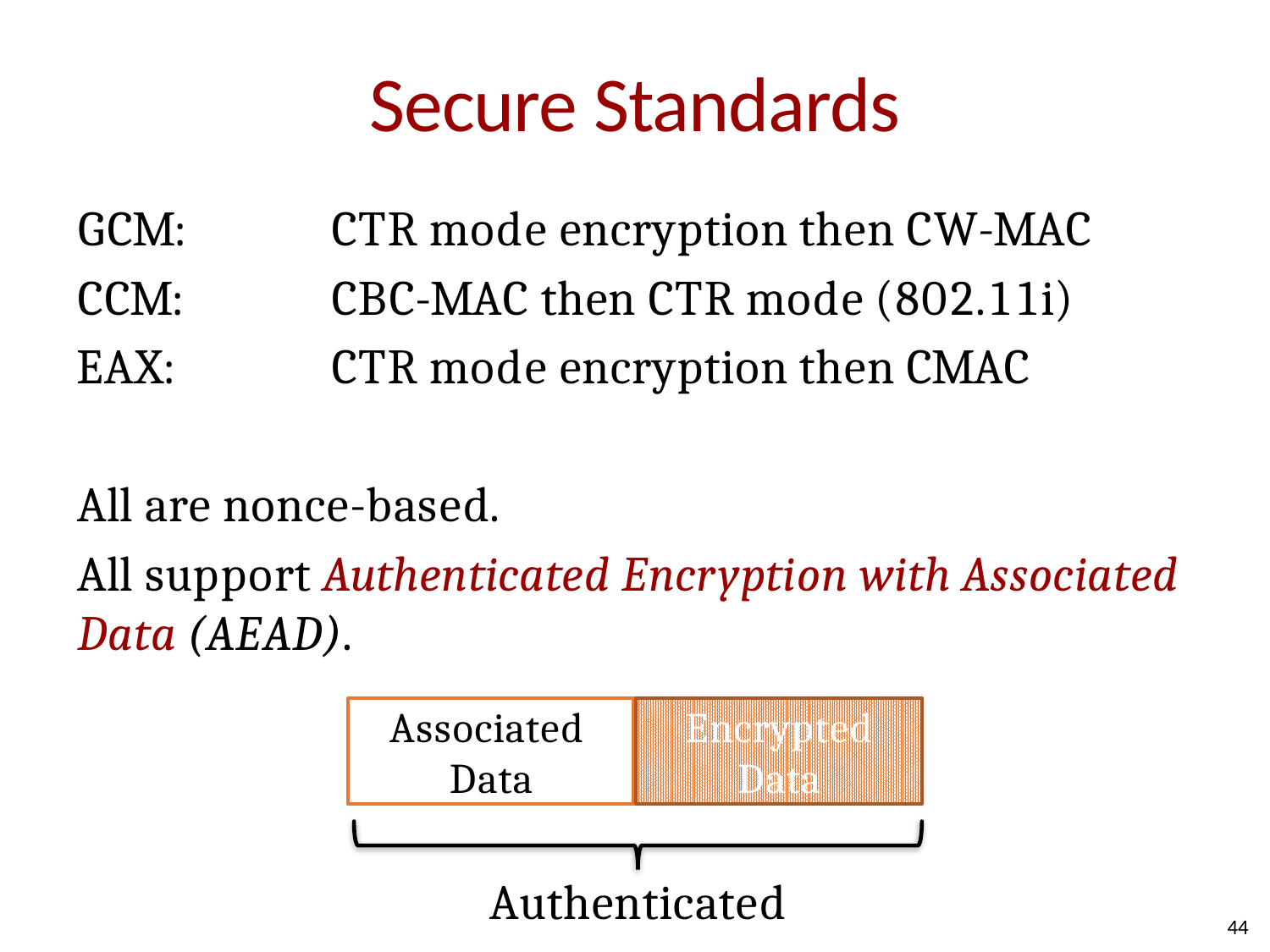

# Secure Standards
GCM:		CTR mode encryption then CW-MAC
CCM:		CBC-MAC then CTR mode (802.11i)
EAX:		CTR mode encryption then CMAC

All are nonce-based.
All support Authenticated Encryption with Associated Data (AEAD).

Associated
Data
Encrypted
Data
Authenticated
44